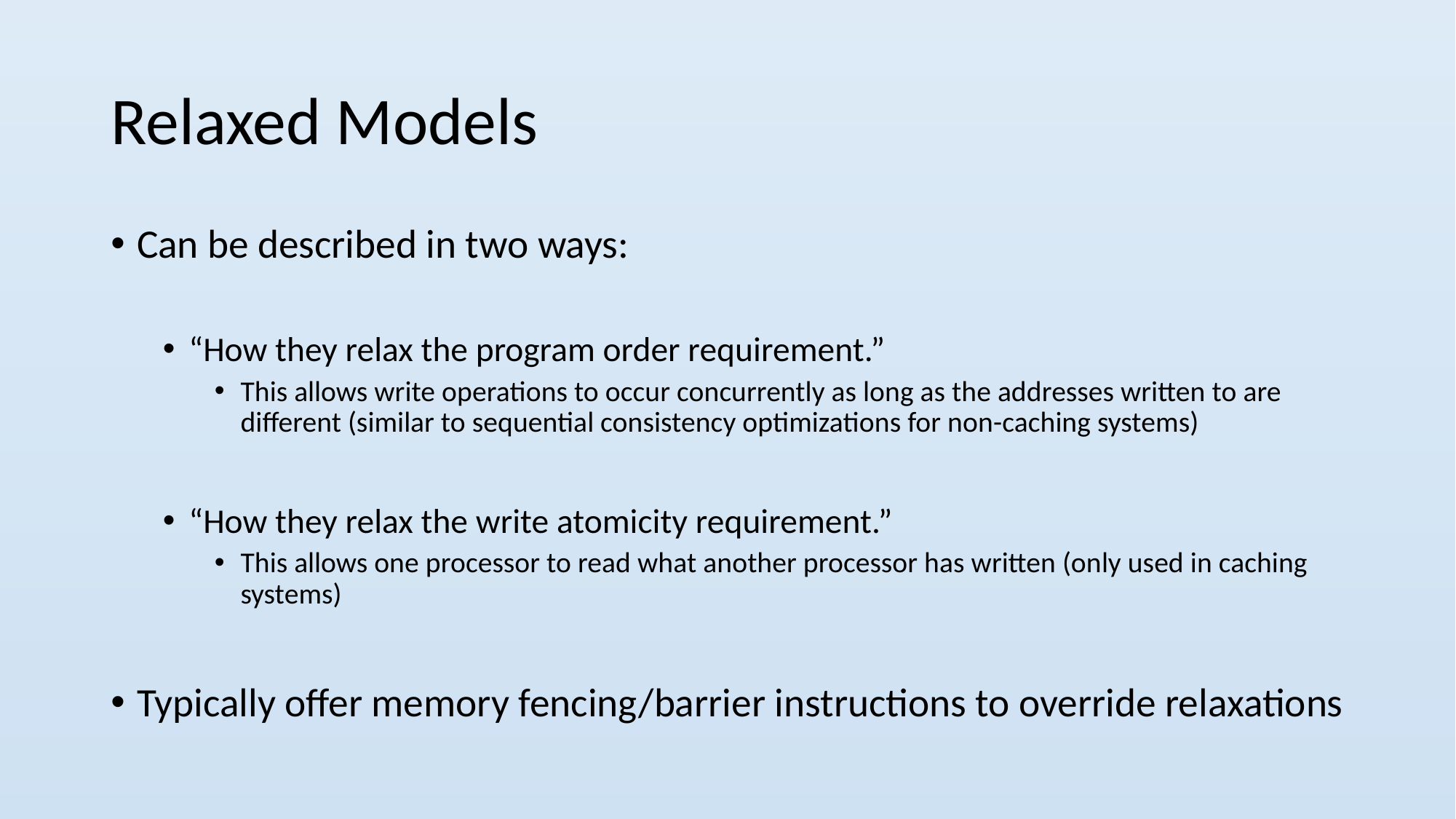

# Relaxed Models
Can be described in two ways:

“How they relax the program order requirement.”
This allows write operations to occur concurrently as long as the addresses written to are different (similar to sequential consistency optimizations for non-caching systems)

“How they relax the write atomicity requirement.”
This allows one processor to read what another processor has written (only used in caching systems)

Typically offer memory fencing/barrier instructions to override relaxations